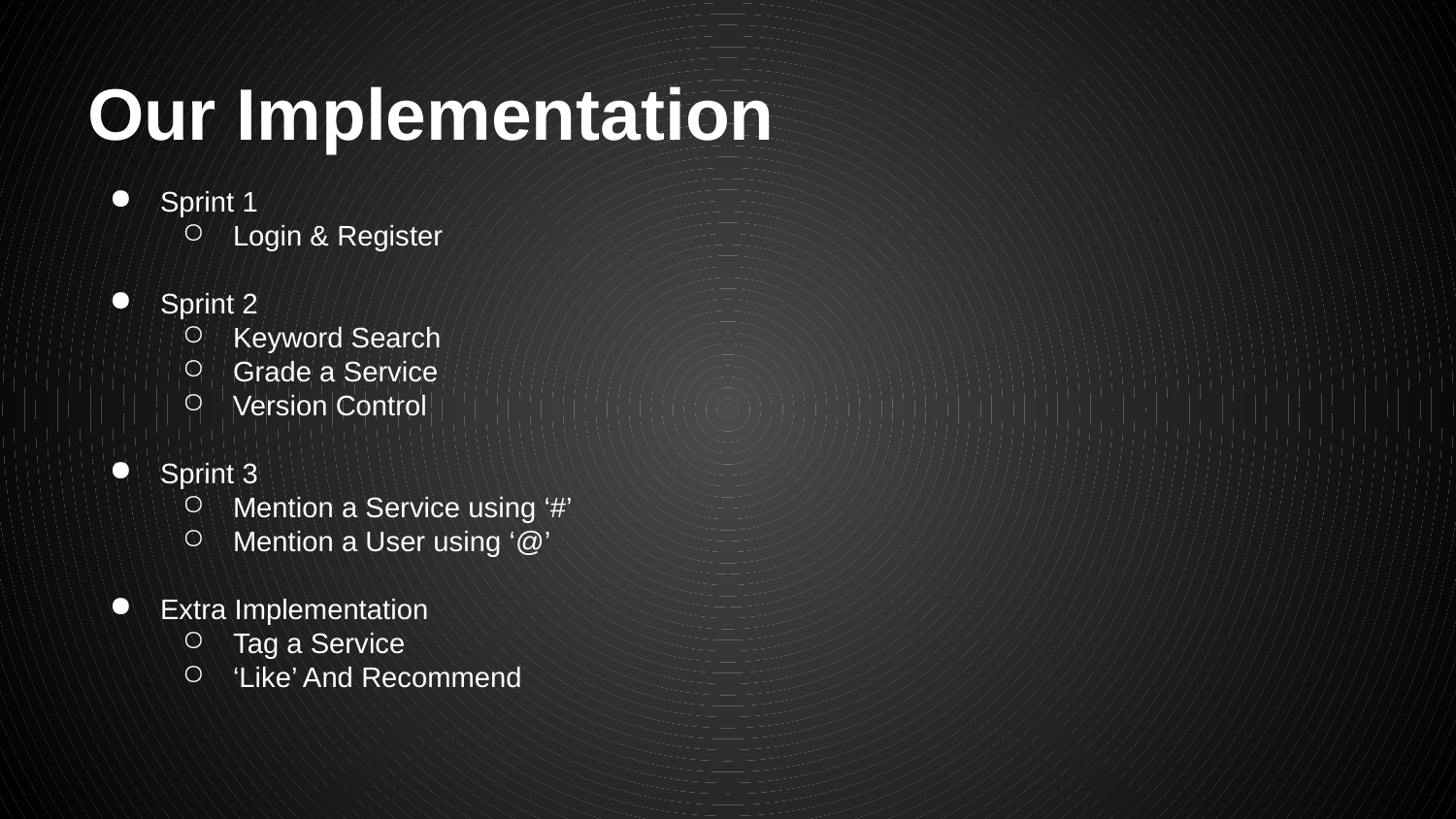

# Our Implementation
Sprint 1
Login & Register

Sprint 2
Keyword Search
Grade a Service
Version Control

Sprint 3
Mention a Service using ‘#’
Mention a User using ‘@’

Extra Implementation
Tag a Service
‘Like’ And Recommend